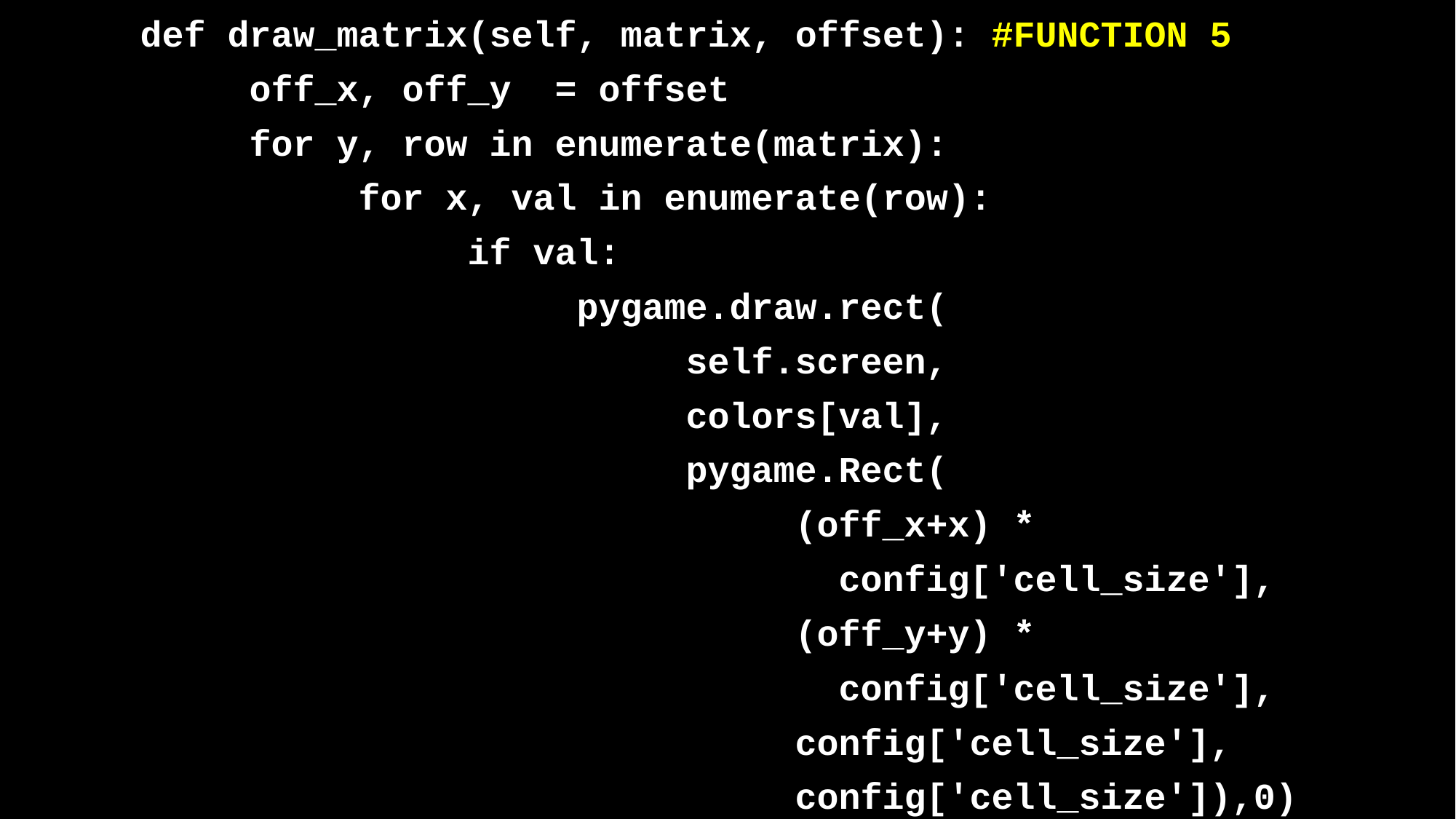

def draw_matrix(self, matrix, offset): #FUNCTION 5
		off_x, off_y  = offset
		for y, row in enumerate(matrix):
			for x, val in enumerate(row):
				if val:
					pygame.draw.rect(
						self.screen,
						colors[val],
						pygame.Rect(
							(off_x+x) *
							  config['cell_size'],
							(off_y+y) *
							  config['cell_size'],
							config['cell_size'],
							config['cell_size']),0)